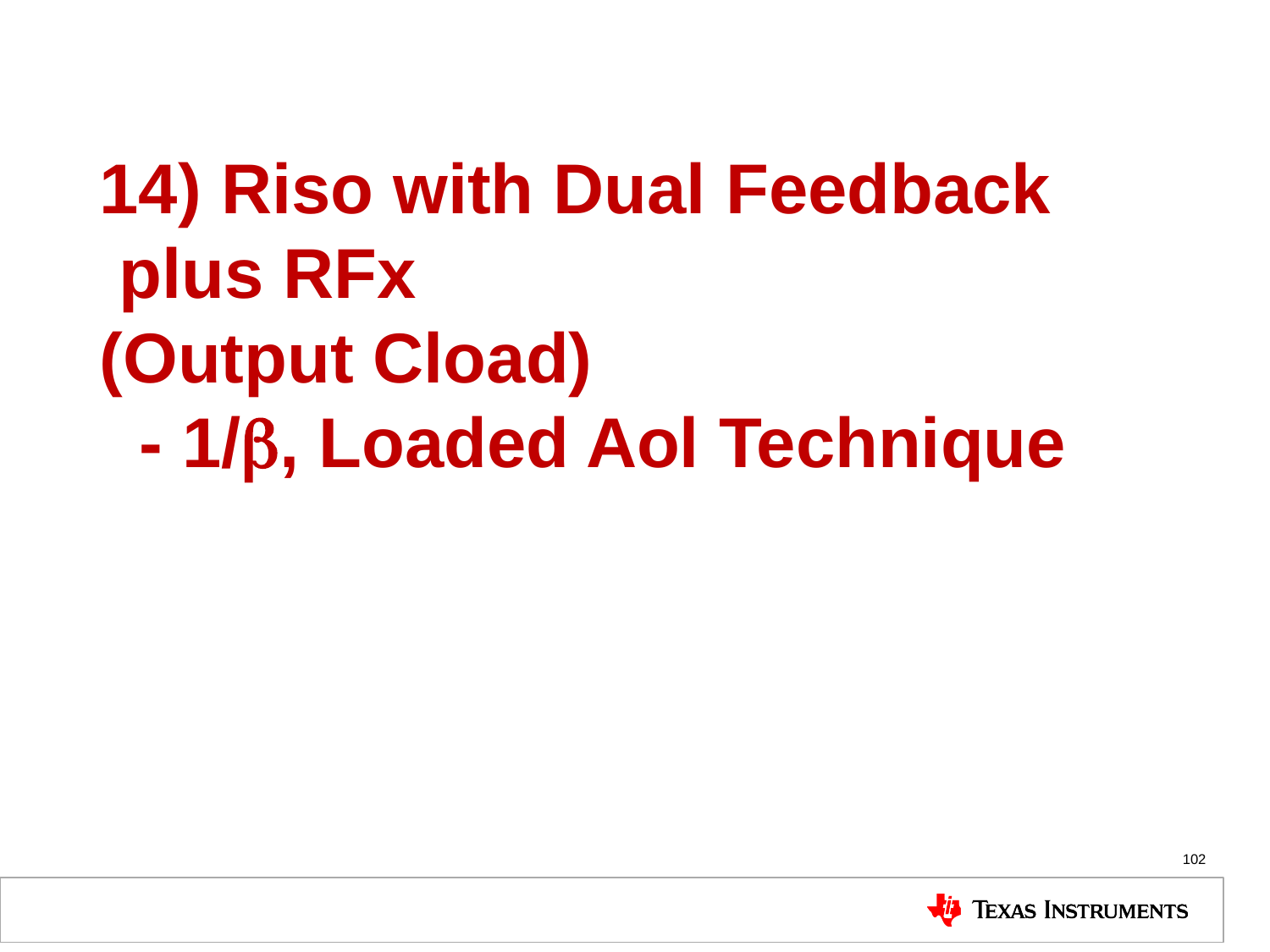

14) Riso with Dual Feedback
 plus RFx
(Output Cload)
  - 1/β, Loaded Aol Technique

102